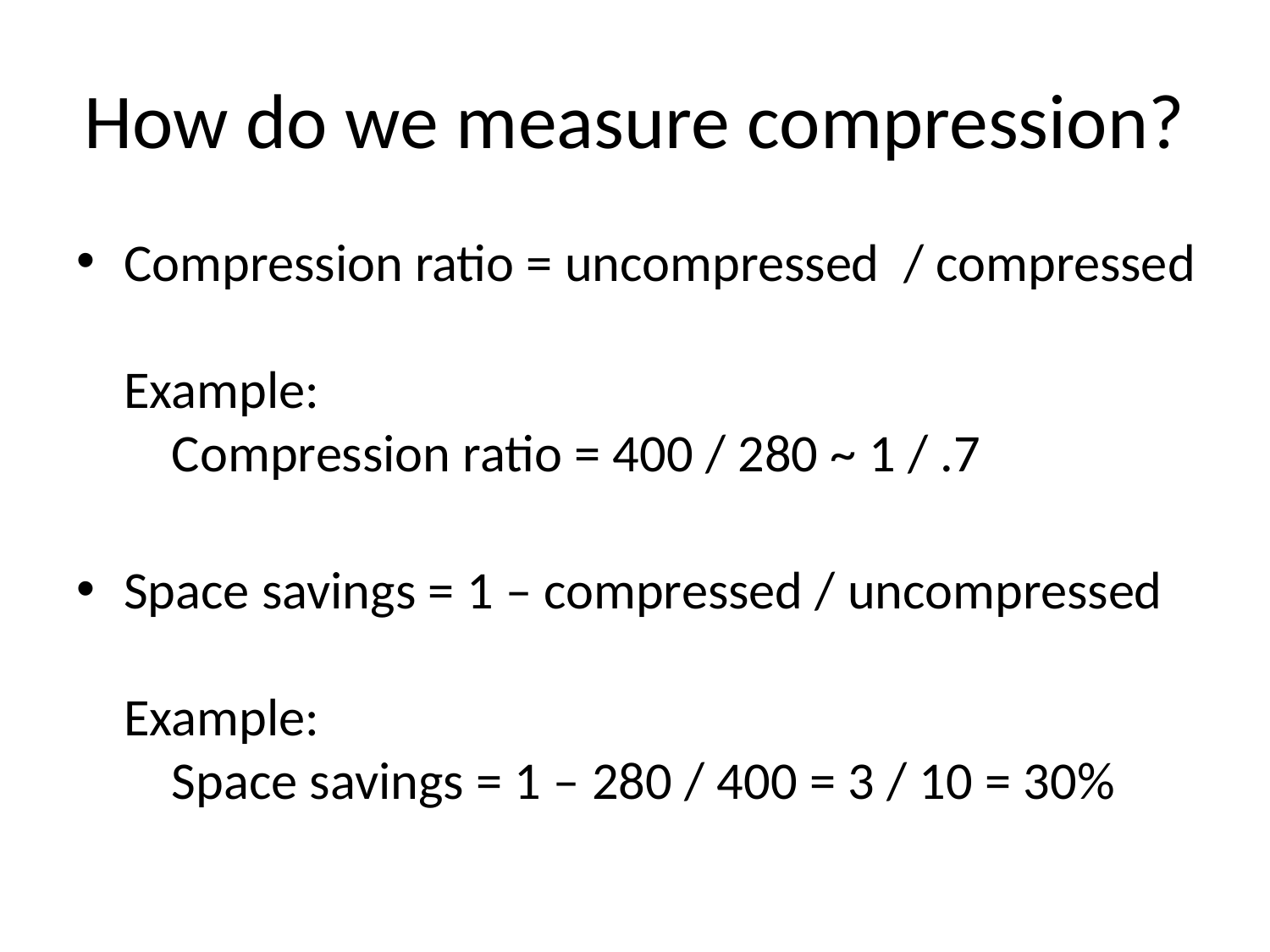

# How do we measure compression?
Compression ratio = uncompressed  / compressed
Example:
    Compression ratio = 400 / 280 ~ 1 / .7
Space savings = 1 – compressed / uncompressed
Example:
    Space savings = 1 – 280 / 400 = 3 / 10 = 30%